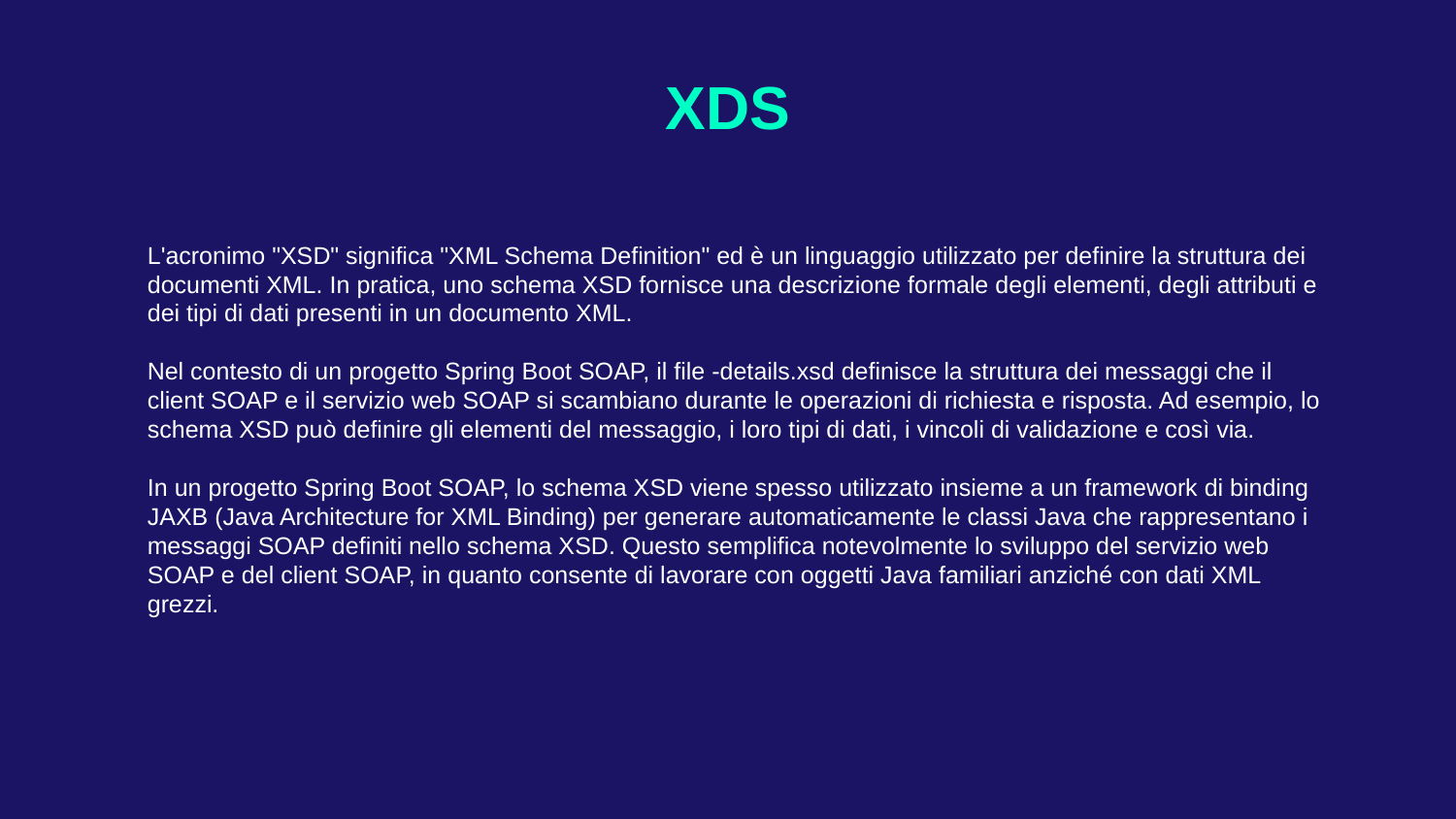

# XDS
L'acronimo "XSD" significa "XML Schema Definition" ed è un linguaggio utilizzato per definire la struttura dei documenti XML. In pratica, uno schema XSD fornisce una descrizione formale degli elementi, degli attributi e dei tipi di dati presenti in un documento XML.

Nel contesto di un progetto Spring Boot SOAP, il file -details.xsd definisce la struttura dei messaggi che il client SOAP e il servizio web SOAP si scambiano durante le operazioni di richiesta e risposta. Ad esempio, lo schema XSD può definire gli elementi del messaggio, i loro tipi di dati, i vincoli di validazione e così via.

In un progetto Spring Boot SOAP, lo schema XSD viene spesso utilizzato insieme a un framework di binding JAXB (Java Architecture for XML Binding) per generare automaticamente le classi Java che rappresentano i messaggi SOAP definiti nello schema XSD. Questo semplifica notevolmente lo sviluppo del servizio web SOAP e del client SOAP, in quanto consente di lavorare con oggetti Java familiari anziché con dati XML grezzi.